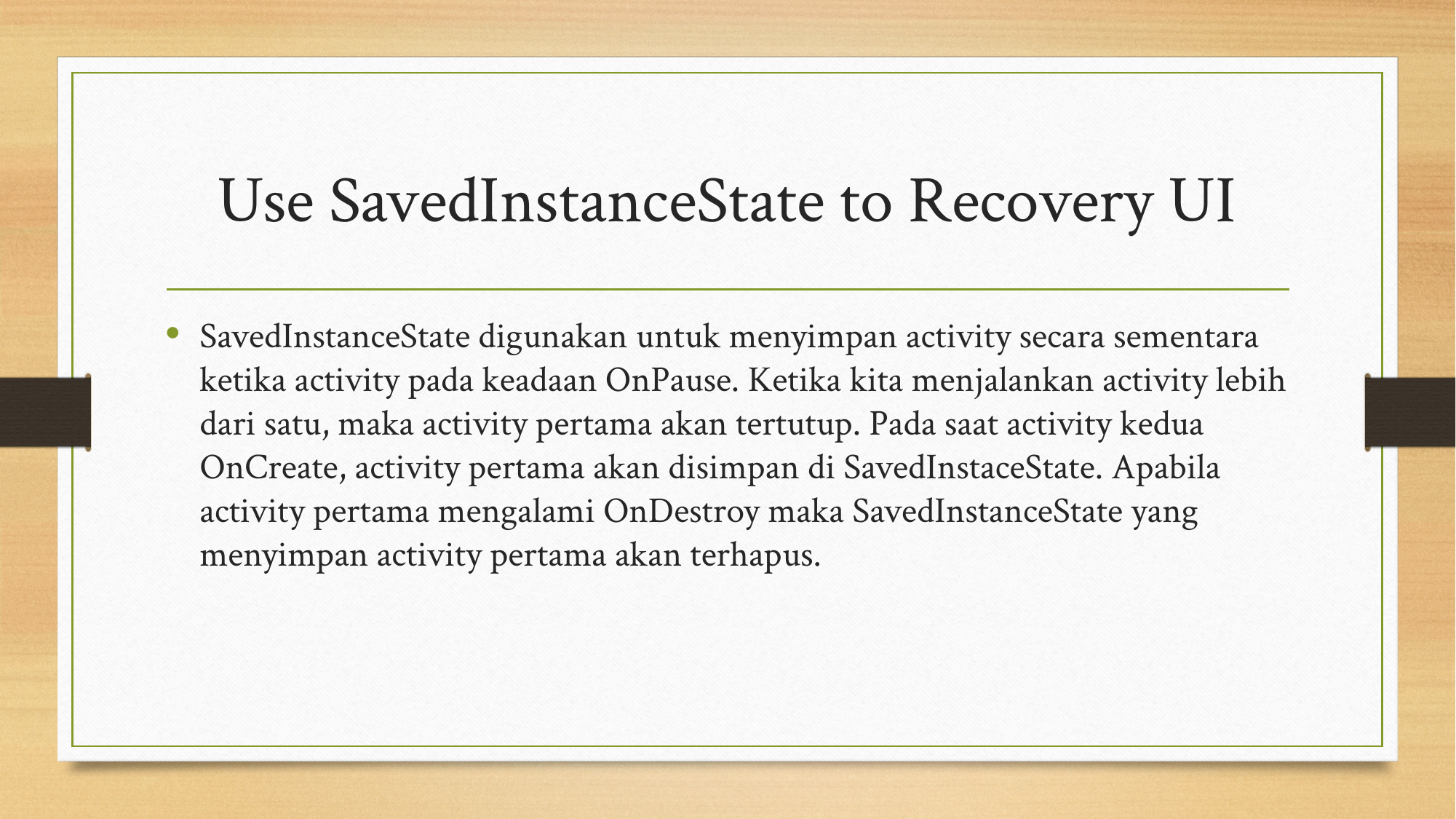

# Use SavedInstanceState to Recovery UI
SavedInstanceState digunakan untuk menyimpan activity secara sementara ketika activity pada keadaan OnPause. Ketika kita menjalankan activity lebih dari satu, maka activity pertama akan tertutup. Pada saat activity kedua OnCreate, activity pertama akan disimpan di SavedInstaceState. Apabila activity pertama mengalami OnDestroy maka SavedInstanceState yang menyimpan activity pertama akan terhapus.